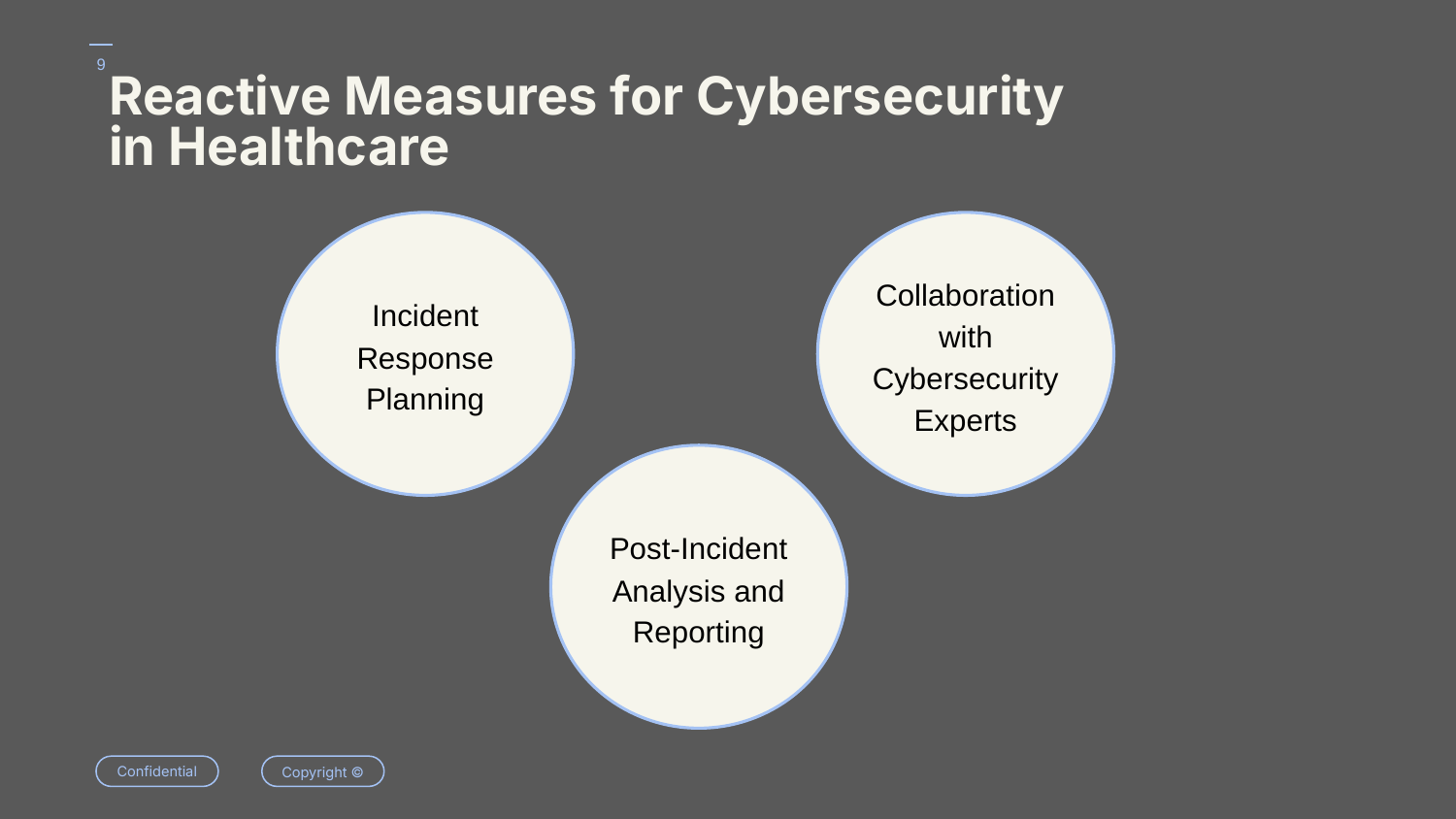

9
# Reactive Measures for Cybersecurity
in Healthcare
Incident Response Planning
Collaboration with Cybersecurity Experts
Post-Incident Analysis and Reporting